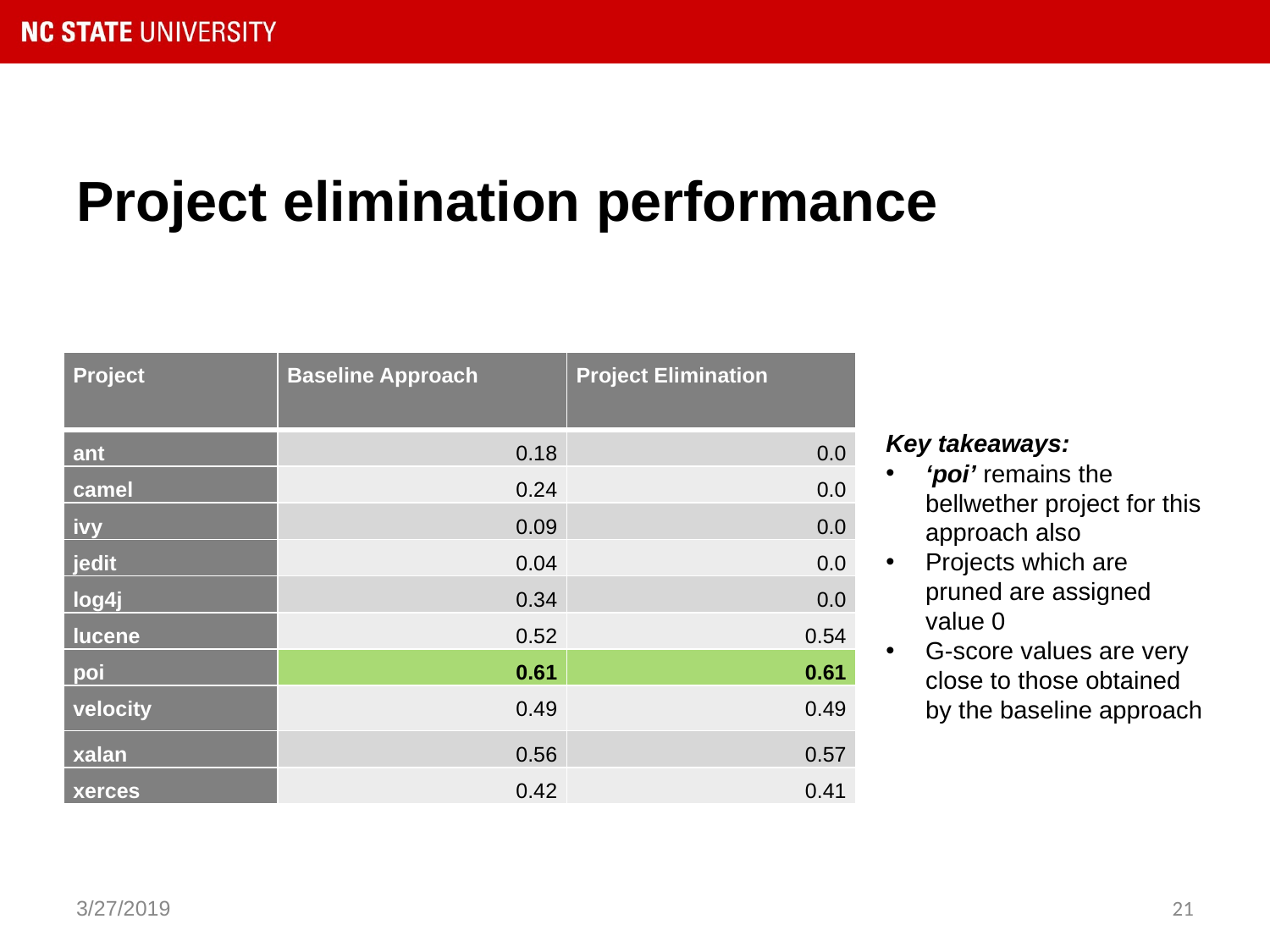

# Project elimination performance
| Project | Baseline Approach | Project Elimination |
| --- | --- | --- |
| ant | 0.18 | 0.0 |
| camel | 0.24 | 0.0 |
| ivy | 0.09 | 0.0 |
| jedit | 0.04 | 0.0 |
| log4j | 0.34 | 0.0 |
| lucene | 0.52 | 0.54 |
| poi | 0.61 | 0.61 |
| velocity | 0.49 | 0.49 |
| xalan | 0.56 | 0.57 |
| xerces | 0.42 | 0.41 |
Key takeaways:
‘poi’ remains the bellwether project for this approach also
Projects which are pruned are assigned value 0
G-score values are very close to those obtained by the baseline approach
3/27/2019
21